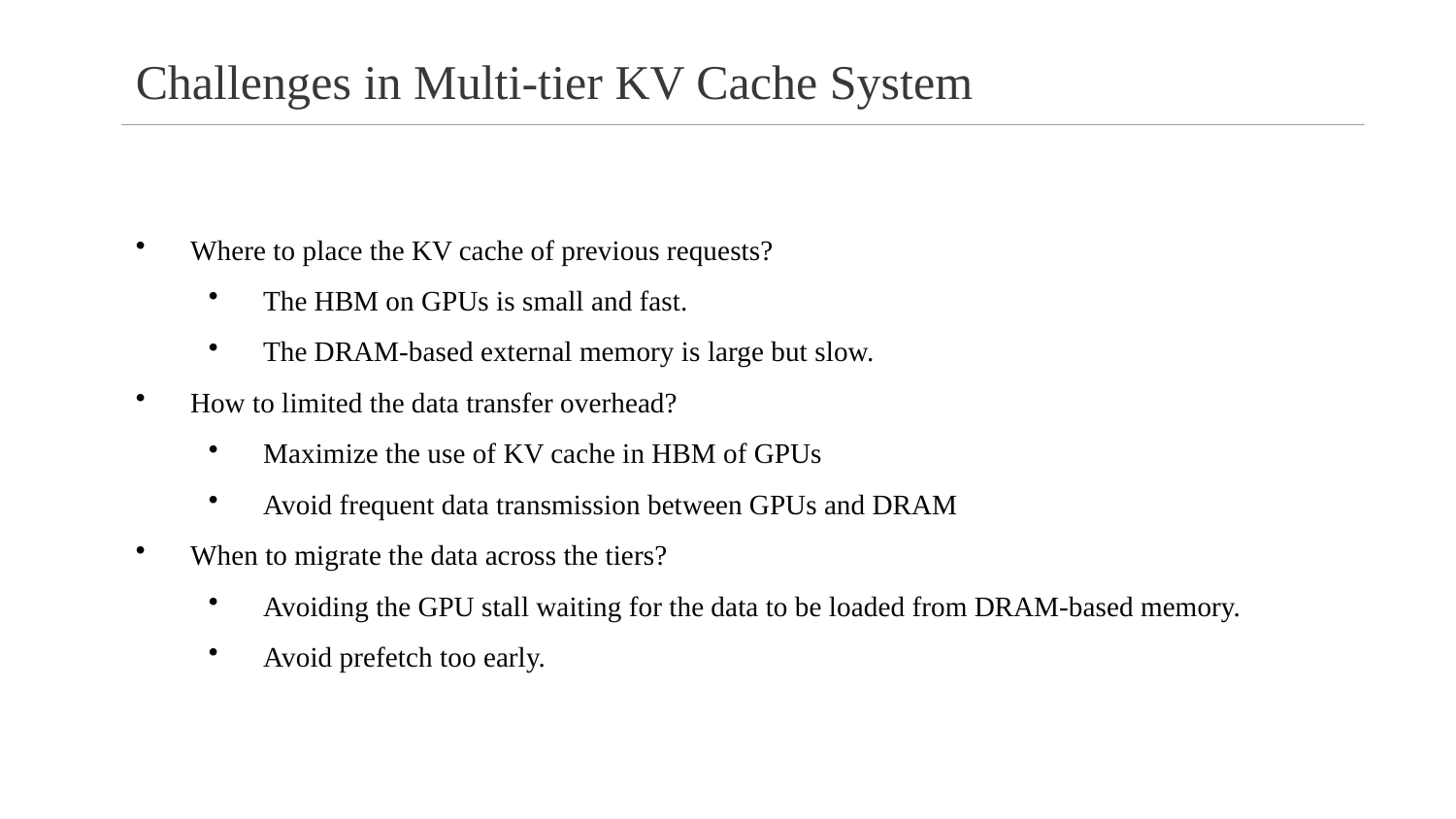

Challenges in Multi-tier KV Cache System

Where to place the KV cache of previous requests?
The HBM on GPUs is small and fast.
The DRAM-based external memory is large but slow.
How to limited the data transfer overhead?
Maximize the use of KV cache in HBM of GPUs
Avoid frequent data transmission between GPUs and DRAM
When to migrate the data across the tiers?
Avoiding the GPU stall waiting for the data to be loaded from DRAM-based memory.
Avoid prefetch too early.